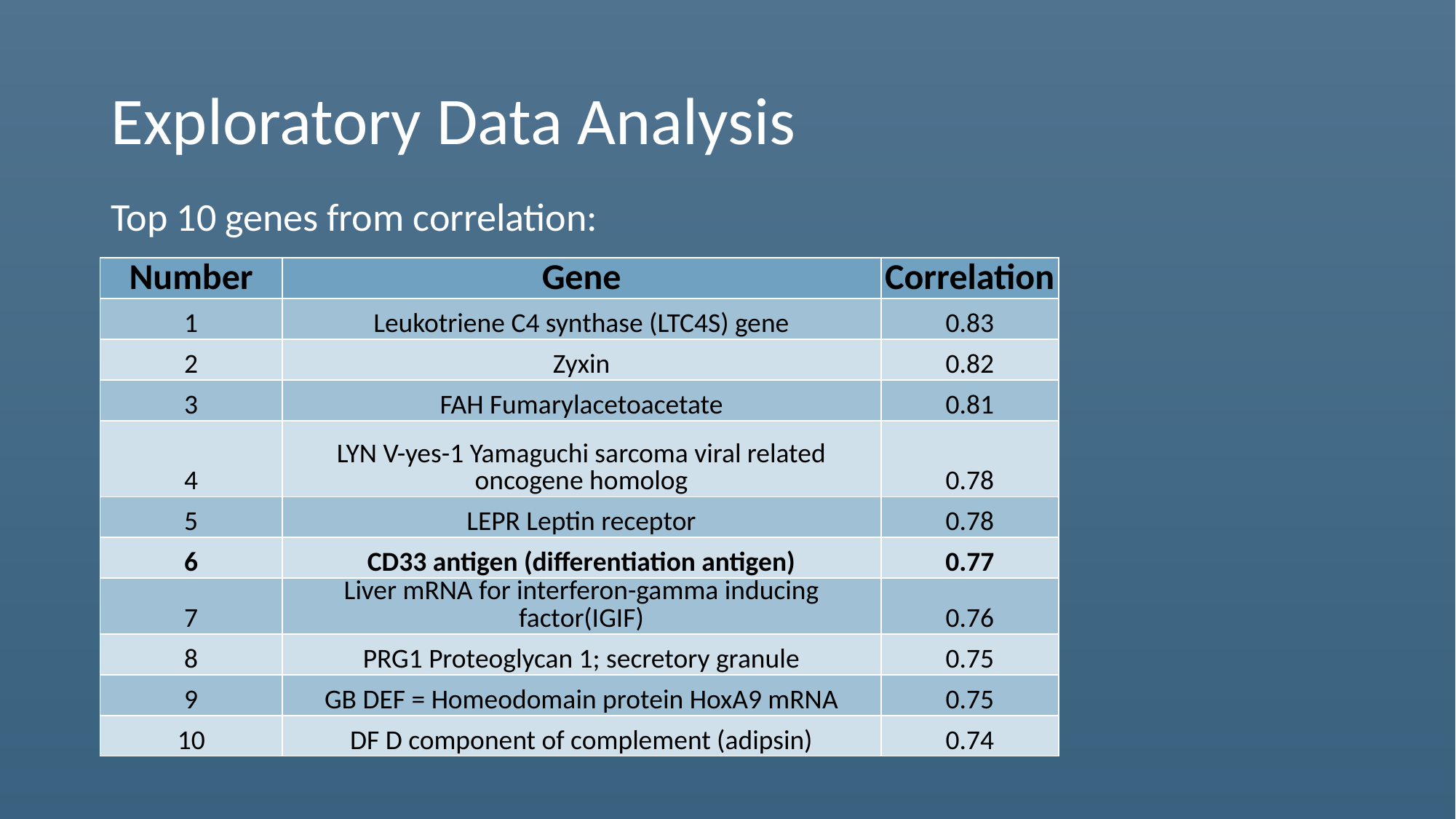

# Exploratory Data Analysis
Top 10 genes from correlation:

| Number | Gene | Correlation |
| --- | --- | --- |
| 1 | Leukotriene C4 synthase (LTC4S) gene | 0.83 |
| 2 | Zyxin | 0.82 |
| 3 | FAH Fumarylacetoacetate | 0.81 |
| 4 | LYN V-yes-1 Yamaguchi sarcoma viral related oncogene homolog | 0.78 |
| 5 | LEPR Leptin receptor | 0.78 |
| 6 | CD33 antigen (differentiation antigen) | 0.77 |
| 7 | Liver mRNA for interferon-gamma inducing factor(IGIF) | 0.76 |
| 8 | PRG1 Proteoglycan 1; secretory granule | 0.75 |
| 9 | GB DEF = Homeodomain protein HoxA9 mRNA | 0.75 |
| 10 | DF D component of complement (adipsin) | 0.74 |